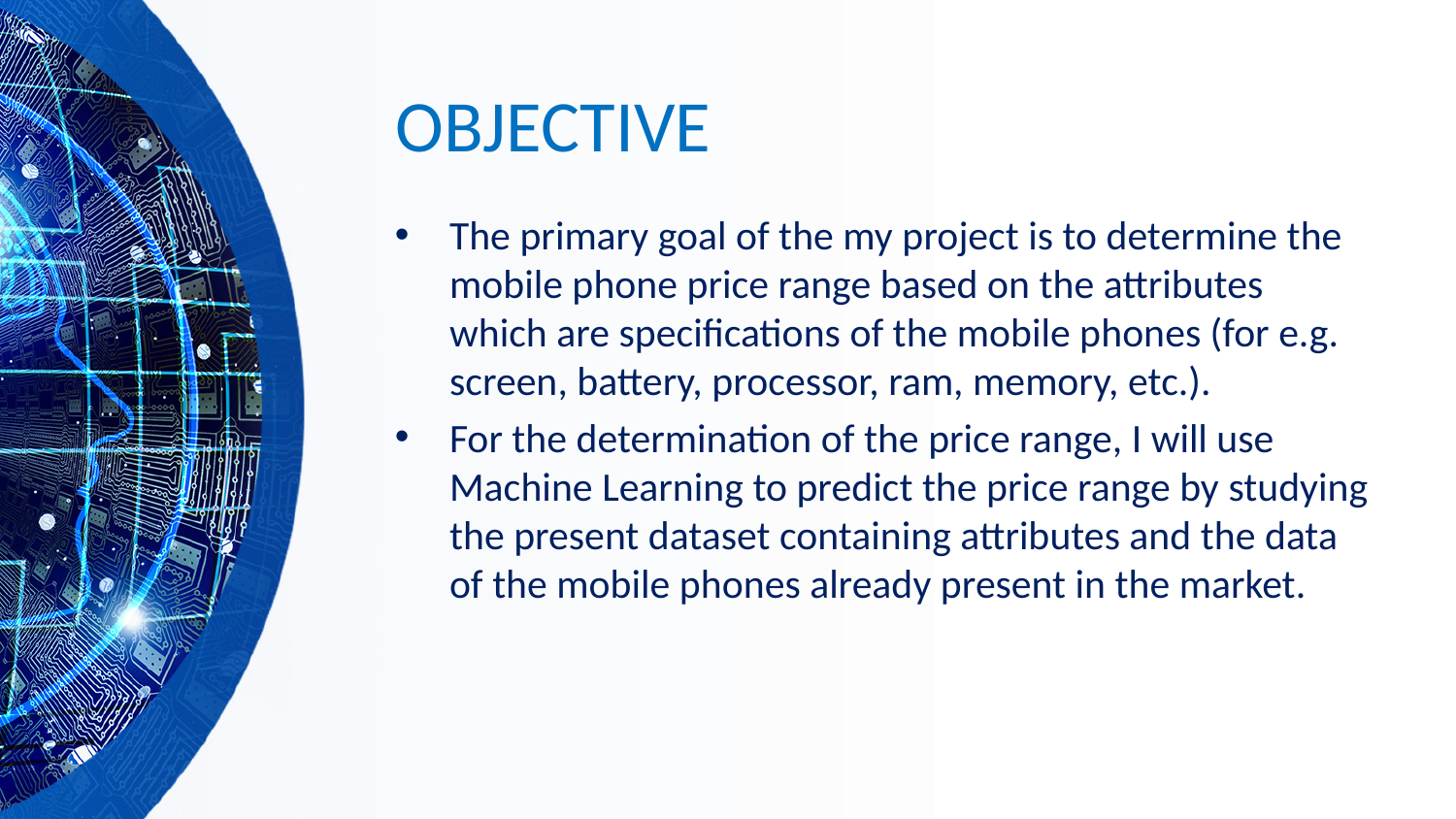

# OBJECTIVE
The primary goal of the my project is to determine the mobile phone price range based on the attributes which are specifications of the mobile phones (for e.g. screen, battery, processor, ram, memory, etc.).
For the determination of the price range, I will use Machine Learning to predict the price range by studying the present dataset containing attributes and the data of the mobile phones already present in the market.